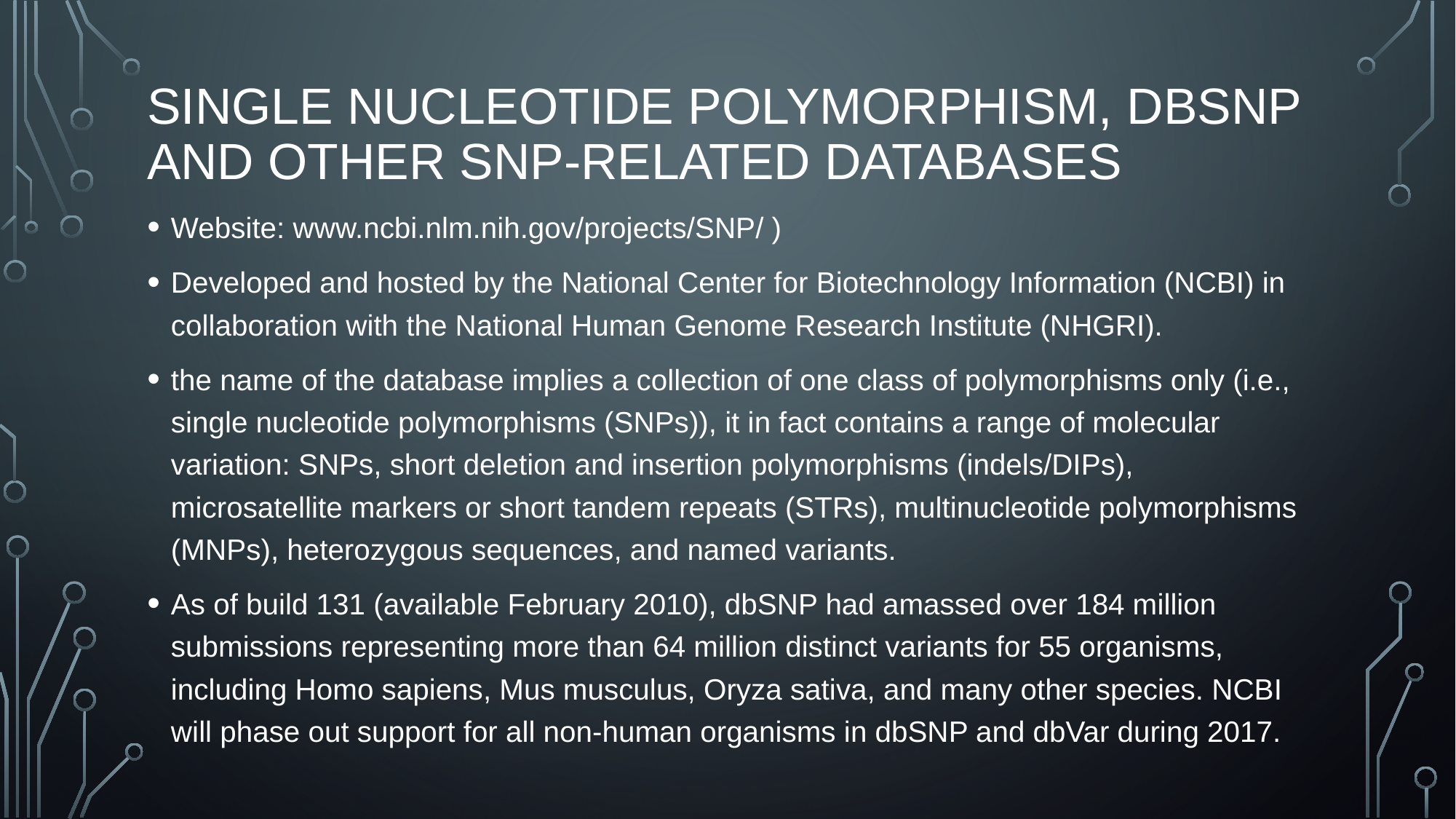

# Single Nucleotide Polymorphism, dbSNP and other SNP-related databases
Website: www.ncbi.nlm.nih.gov/projects/SNP/ )
Developed and hosted by the National Center for Biotechnology Information (NCBI) in collaboration with the National Human Genome Research Institute (NHGRI).
the name of the database implies a collection of one class of polymorphisms only (i.e., single nucleotide polymorphisms (SNPs)), it in fact contains a range of molecular variation: SNPs, short deletion and insertion polymorphisms (indels/DIPs), microsatellite markers or short tandem repeats (STRs), multinucleotide polymorphisms (MNPs), heterozygous sequences, and named variants.
As of build 131 (available February 2010), dbSNP had amassed over 184 million submissions representing more than 64 million distinct variants for 55 organisms, including Homo sapiens, Mus musculus, Oryza sativa, and many other species. NCBI will phase out support for all non-human organisms in dbSNP and dbVar during 2017.